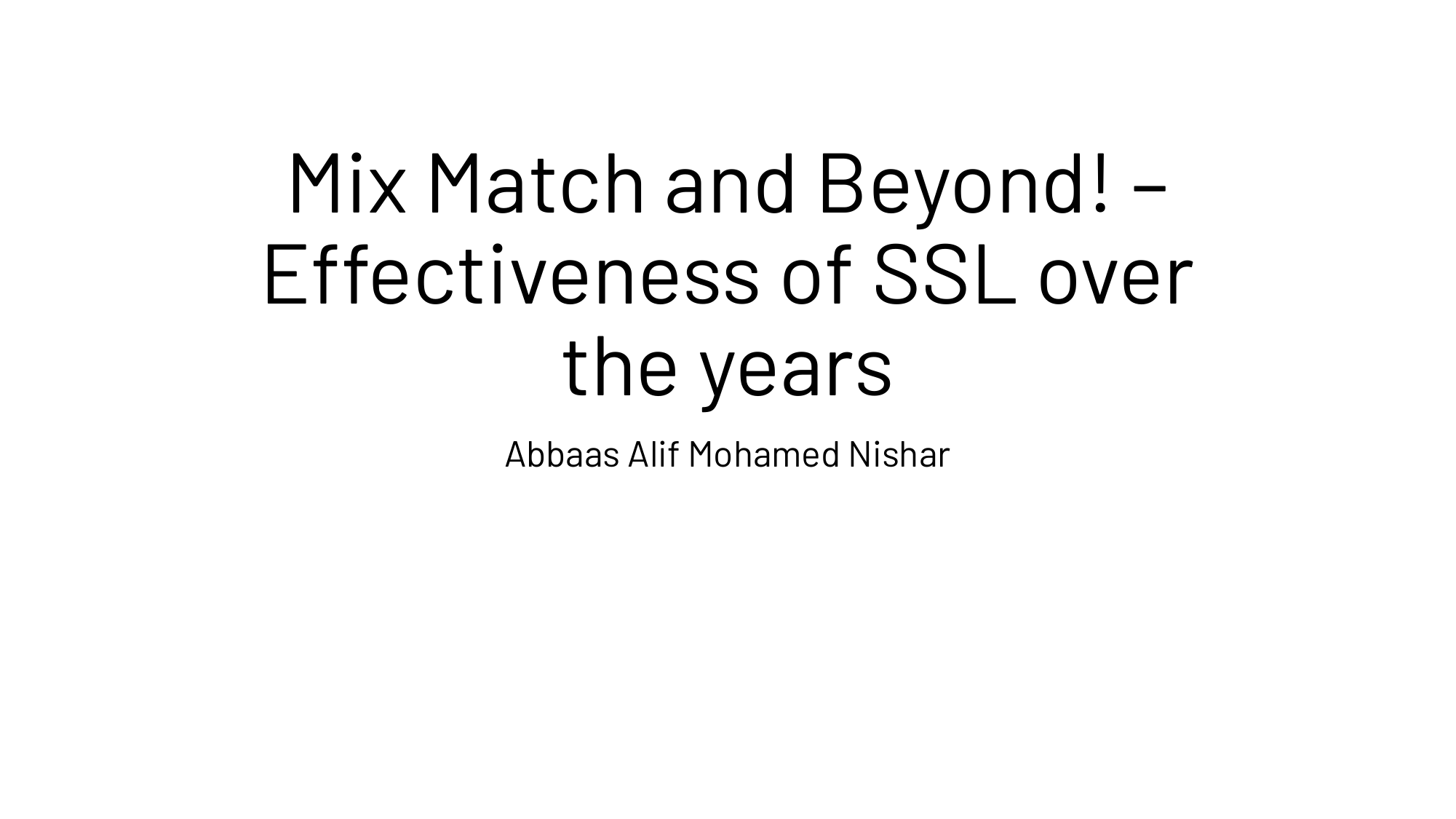

# Mix Match and Beyond! – Effectiveness of SSL over the years
Abbaas Alif Mohamed Nishar